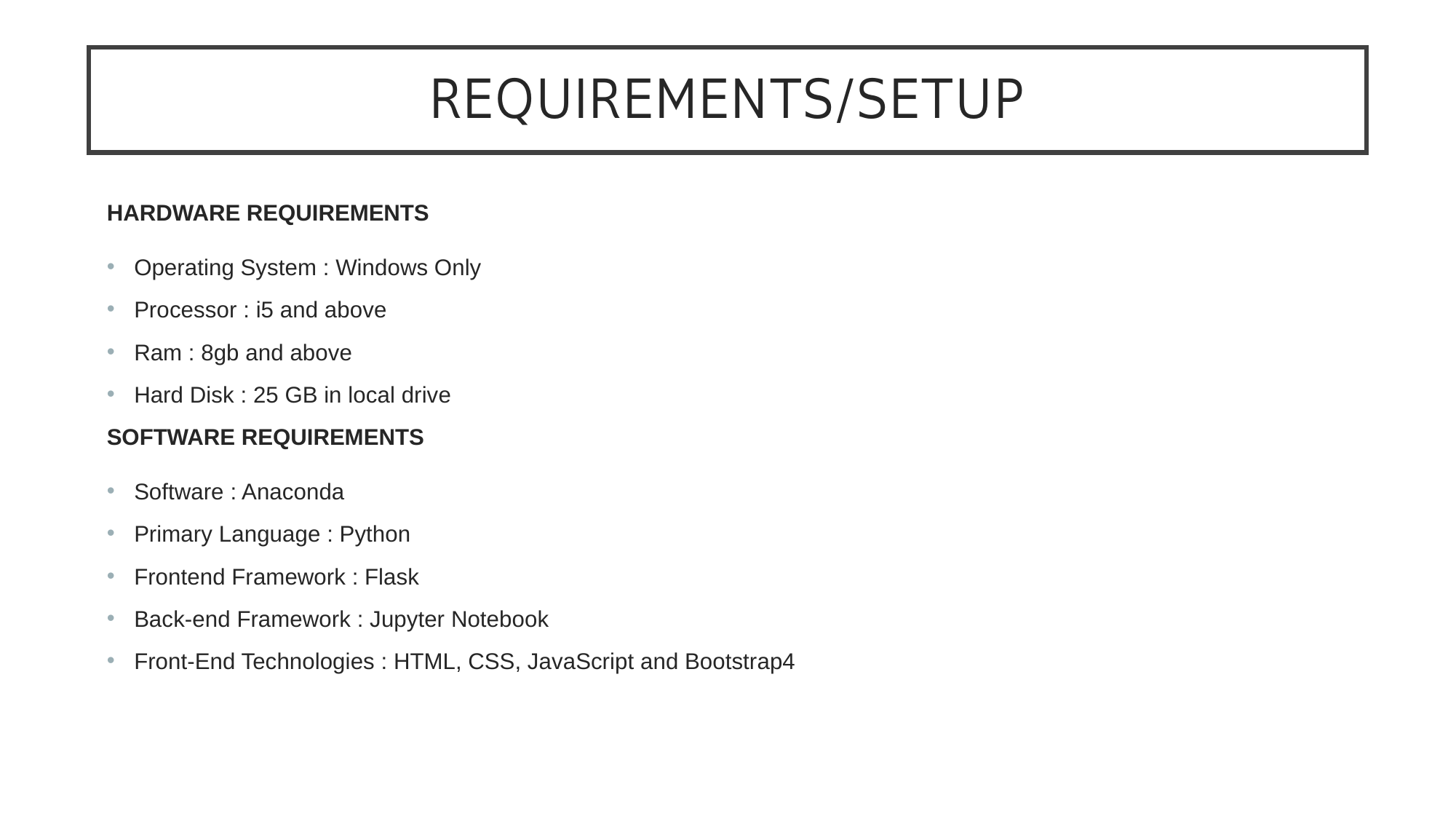

Requirements/setup
HARDWARE REQUIREMENTS
Operating System : Windows Only
Processor : i5 and above
Ram : 8gb and above
Hard Disk : 25 GB in local drive
SOFTWARE REQUIREMENTS
Software : Anaconda
Primary Language : Python
Frontend Framework : Flask
Back-end Framework : Jupyter Notebook
Front-End Technologies : HTML, CSS, JavaScript and Bootstrap4